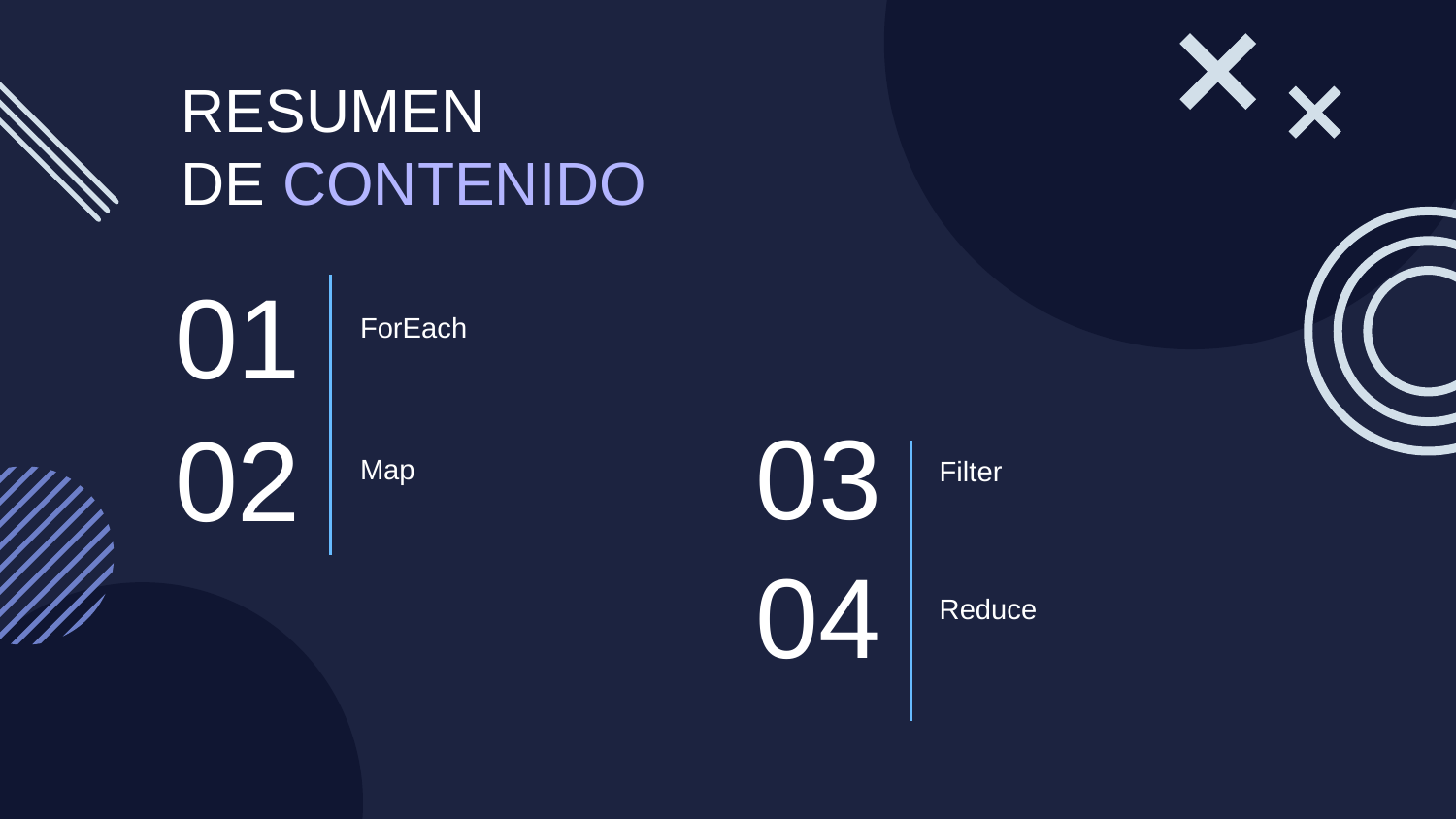

RESUMEN
DE CONTENIDO

ForEach
# 01
Map
Filter
03
02

Reduce

04